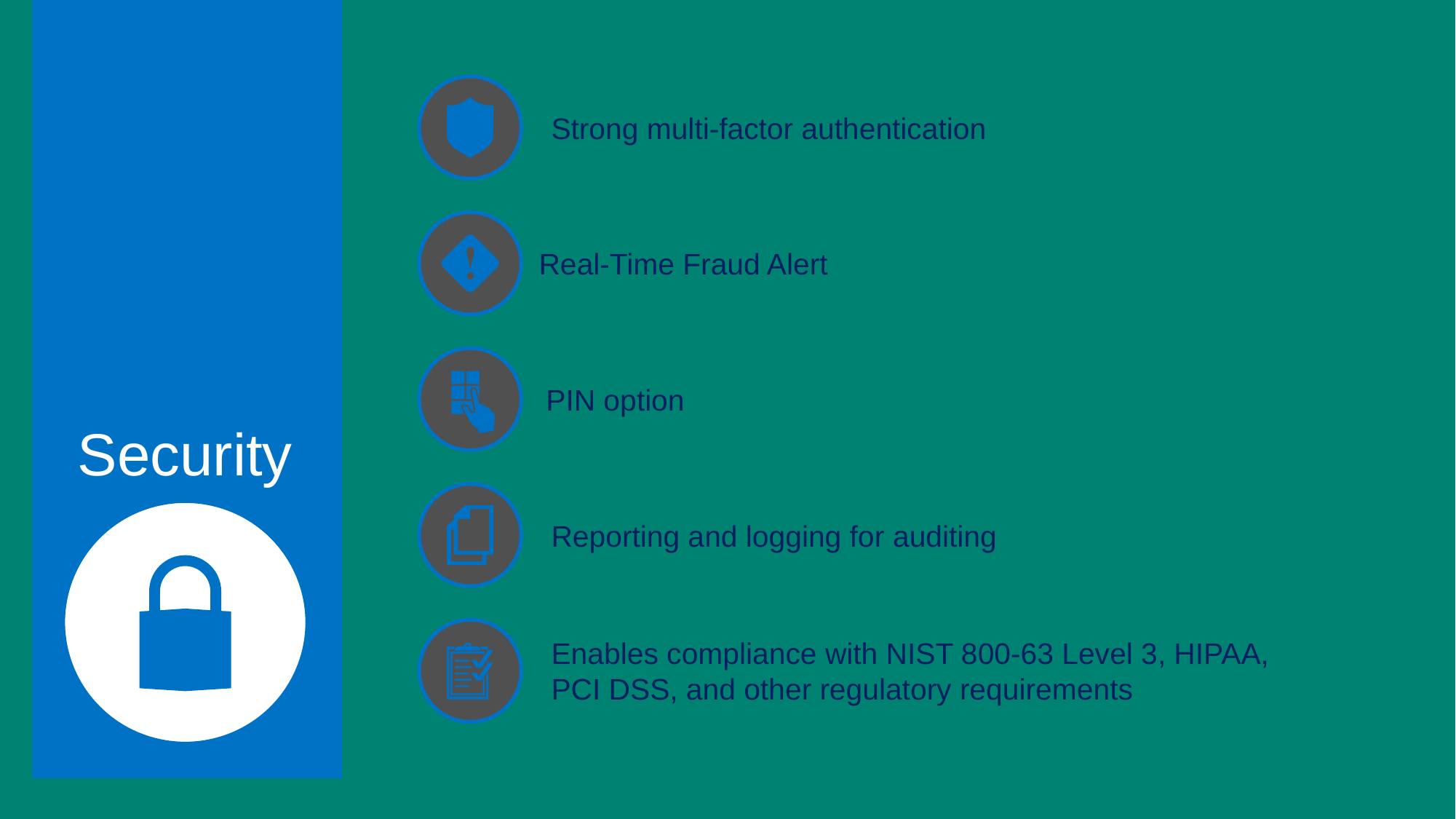

Strong multi-factor authentication

Real-Time Fraud Alert

PIN option
Security

Reporting and logging for auditing

Enables compliance with NIST 800-63 Level 3, HIPAA,
PCI DSS, and other regulatory requirements